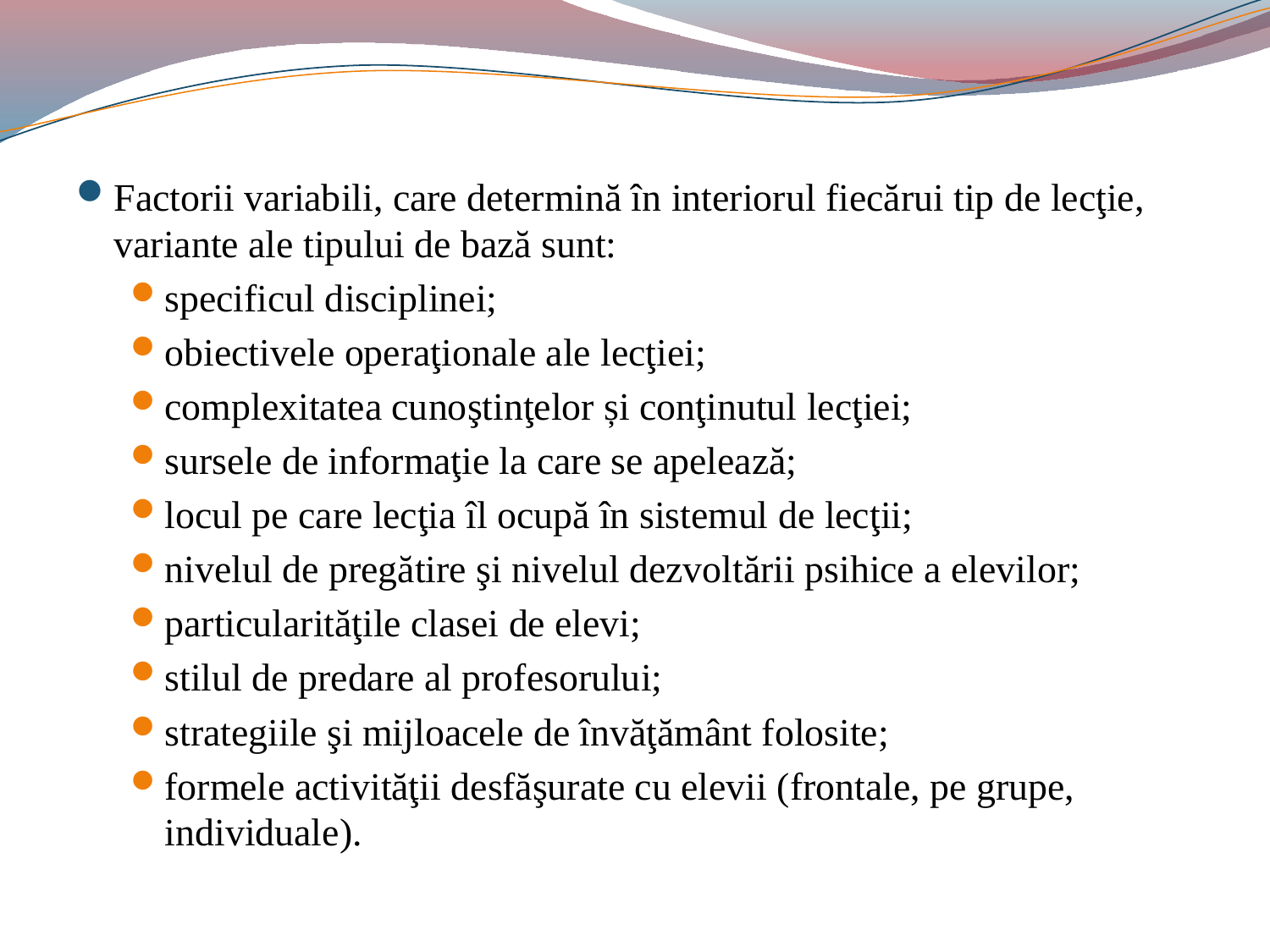

#
Factorii variabili, care determină în interiorul fiecărui tip de lecţie, variante ale tipului de bază sunt:
specificul disciplinei;
obiectivele operaţionale ale lecţiei;
complexitatea cunoştinţelor și conţinutul lecţiei;
sursele de informaţie la care se apelează;
locul pe care lecţia îl ocupă în sistemul de lecţii;
nivelul de pregătire şi nivelul dezvoltării psihice a elevilor;
particularităţile clasei de elevi;
stilul de predare al profesorului;
strategiile şi mijloacele de învăţământ folosite;
formele activităţii desfăşurate cu elevii (frontale, pe grupe, individuale).